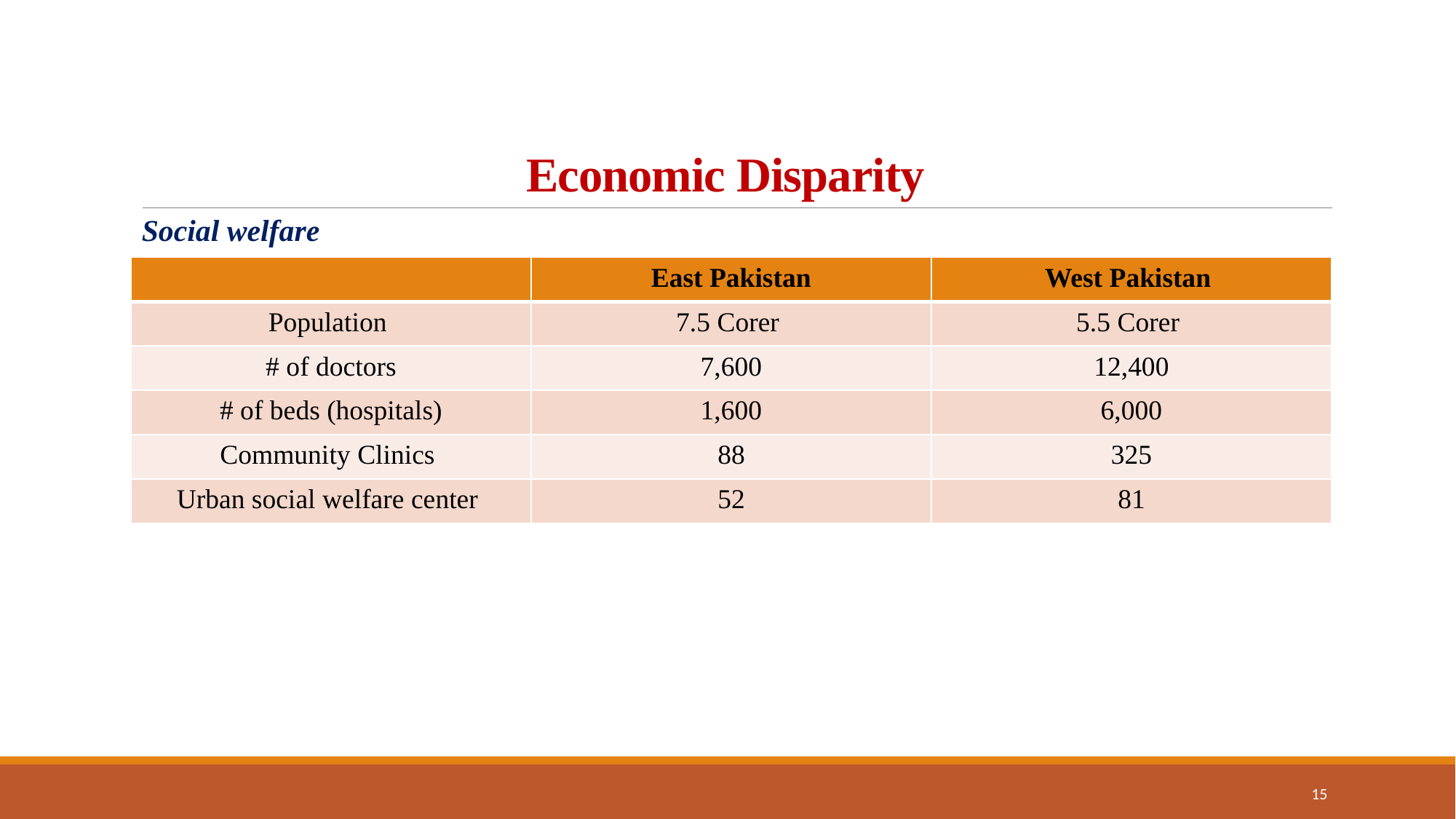

# Economic Disparity
Social welfare
|  | East Pakistan | West Pakistan |
| --- | --- | --- |
| Population | 7.5 Corer | 5.5 Corer |
| # of doctors | 7,600 | 12,400 |
| # of beds (hospitals) | 1,600 | 6,000 |
| Community Clinics | 88 | 325 |
| Urban social welfare center | 52 | 81 |
15